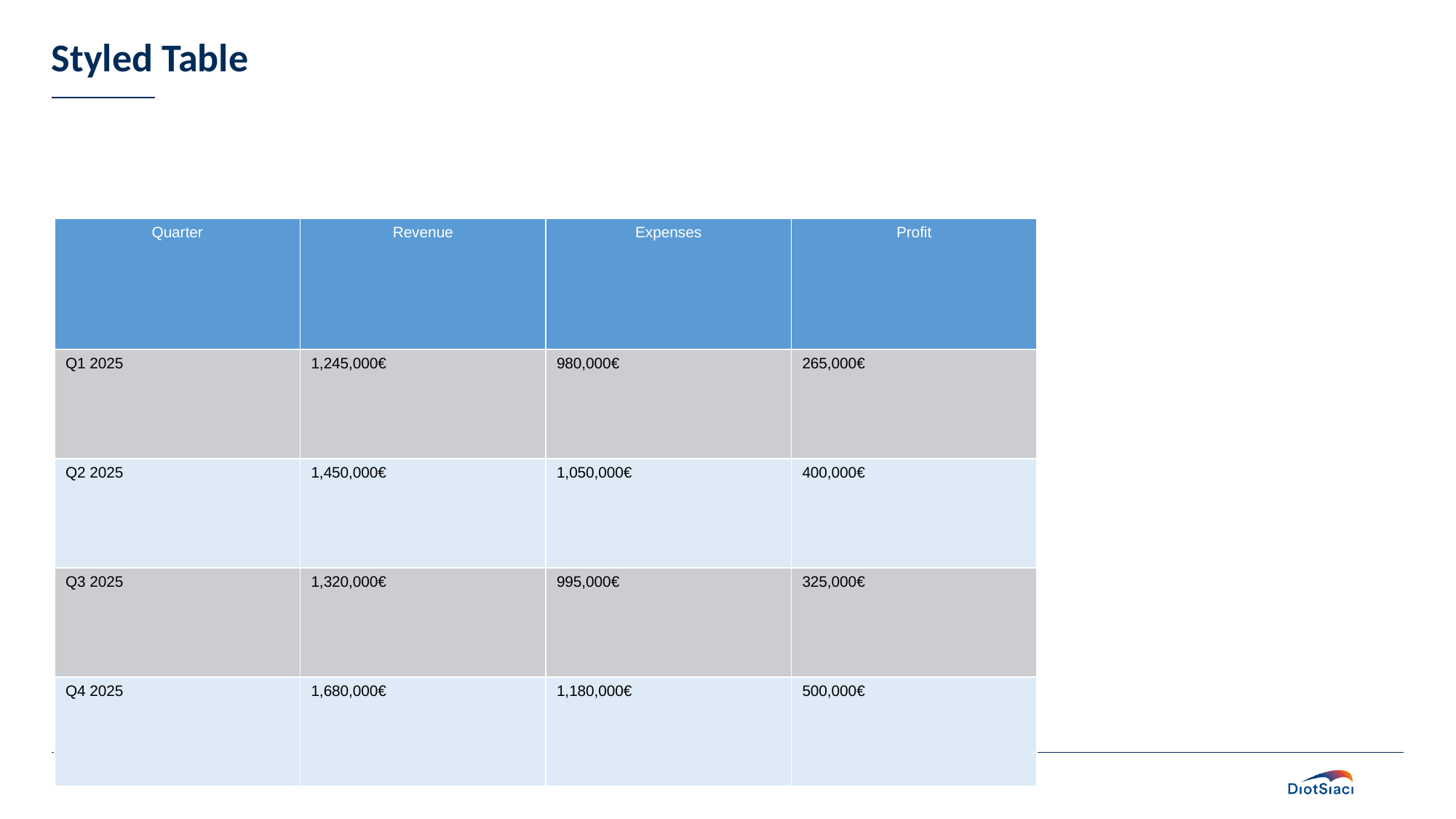

# Styled Table
| Quarter | Revenue | Expenses | Profit |
| --- | --- | --- | --- |
| Q1 2025 | 1,245,000€ | 980,000€ | 265,000€ |
| Q2 2025 | 1,450,000€ | 1,050,000€ | 400,000€ |
| Q3 2025 | 1,320,000€ | 995,000€ | 325,000€ |
| Q4 2025 | 1,680,000€ | 1,180,000€ | 500,000€ |
| Quarter | Revenue | Expenses | Profit |
| --- | --- | --- | --- |
| Q1 2025 | 1,245,000€ | 980,000€ | 265,000€ |
| Q2 2025 | 1,450,000€ | 1,050,000€ | 400,000€ |
| Q3 2025 | 1,320,000€ | 995,000€ | 325,000€ |
| Q4 2025 | 1,680,000€ | 1,180,000€ | 500,000€ |